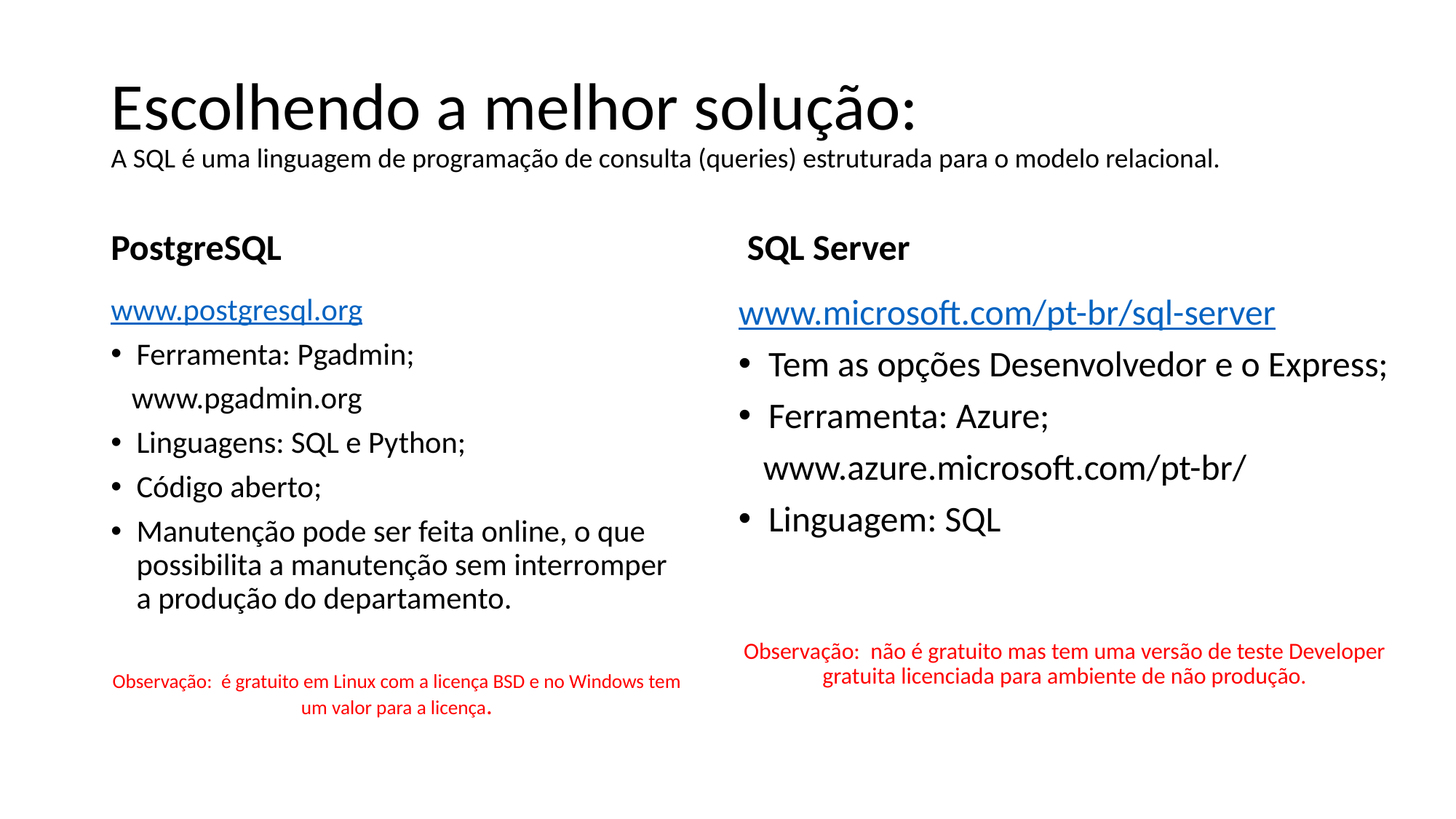

# Escolhendo a melhor solução: A SQL é uma linguagem de programação de consulta (queries) estruturada para o modelo relacional.
PostgreSQL
SQL Server
www.postgresql.org
Ferramenta: Pgadmin;
   www.pgadmin.org
Linguagens: SQL e Python;
Código aberto;
Manutenção pode ser feita online, o que possibilita a manutenção sem interromper a produção do departamento.

Observação:  é gratuito em Linux com a licença BSD e no Windows tem um valor para a licença.

www.microsoft.com/pt-br/sql-server
Tem as opções Desenvolvedor e o Express;
Ferramenta: Azure;
   www.azure.microsoft.com/pt-br/
Linguagem: SQL

Observação:  não é gratuito mas tem uma versão de teste Developer gratuita licenciada para ambiente de não produção.